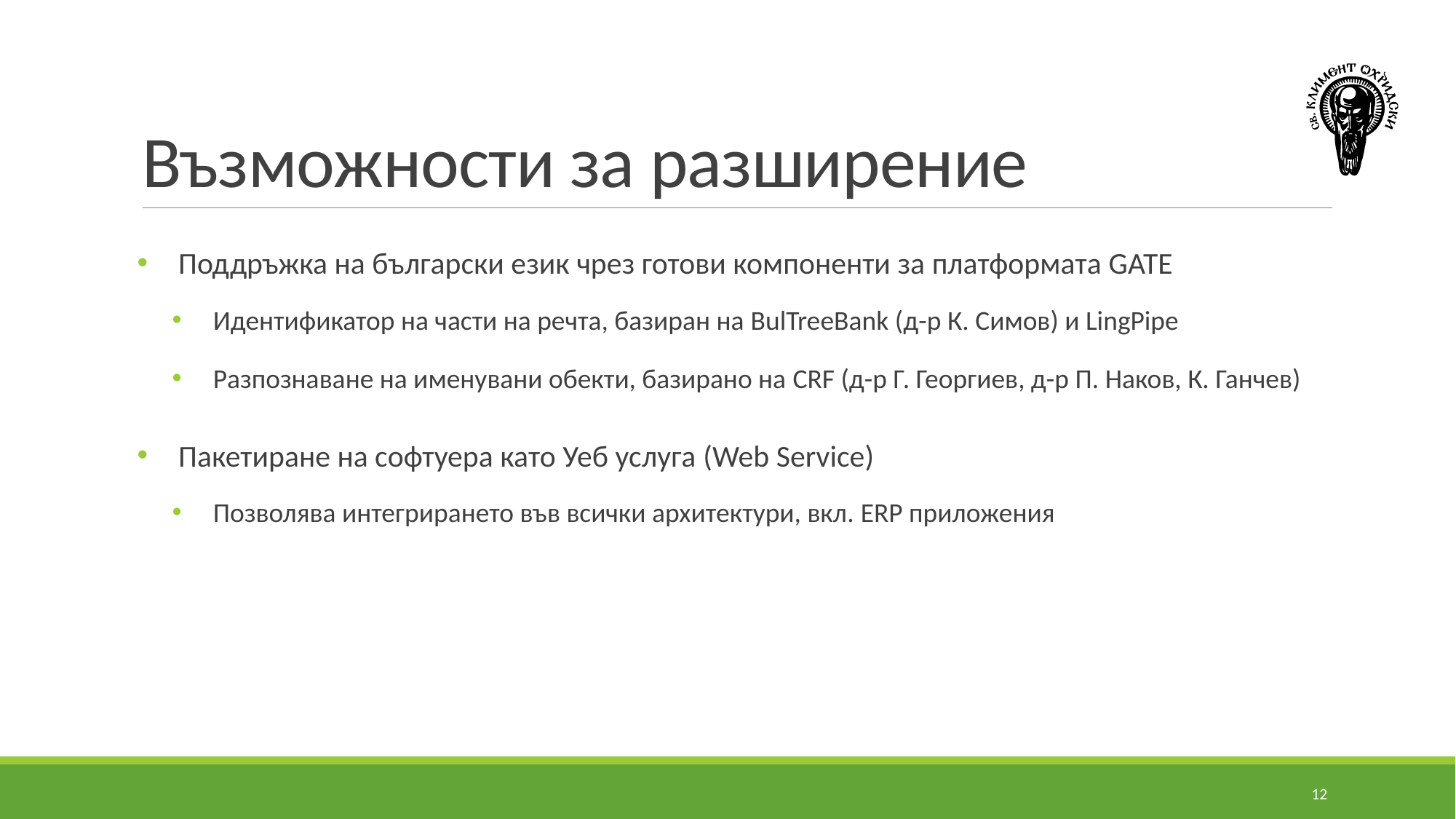

# Възможности за разширение
Поддръжка на български език чрез готови компоненти за платформата GATE
Идентификатор на части на речта, базиран на BulTreeBank (д-р К. Симов) и LingPipe
Разпознаване на именувани обекти, базирано на CRF (д-р Г. Георгиев, д-р П. Наков, К. Ганчев)
Пакетиране на софтуера като Уеб услуга (Web Service)
Позволява интегрирането във всички архитектури, вкл. ERP приложения

12